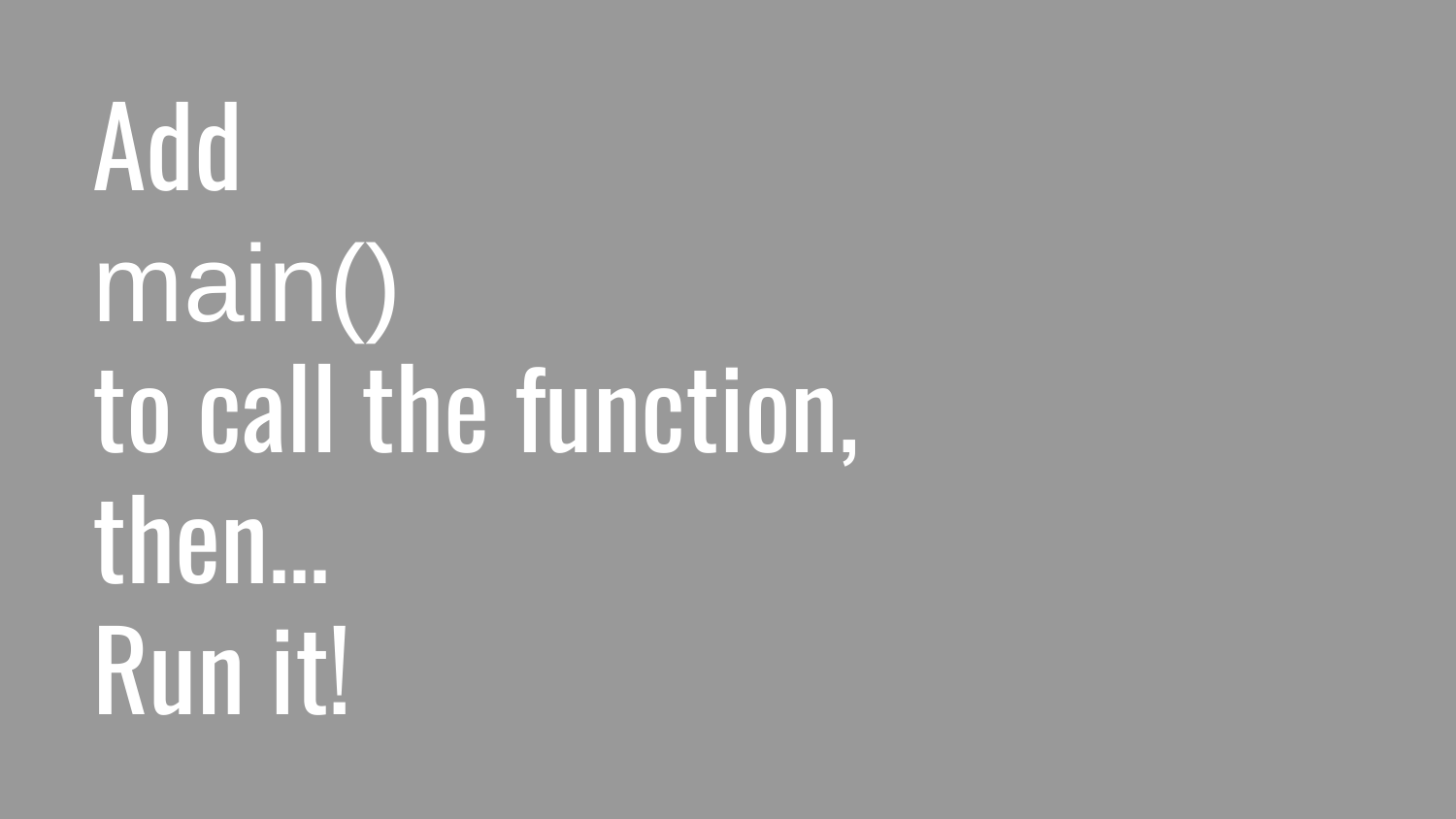

# Add
main()
to call the function, then...
Run it!